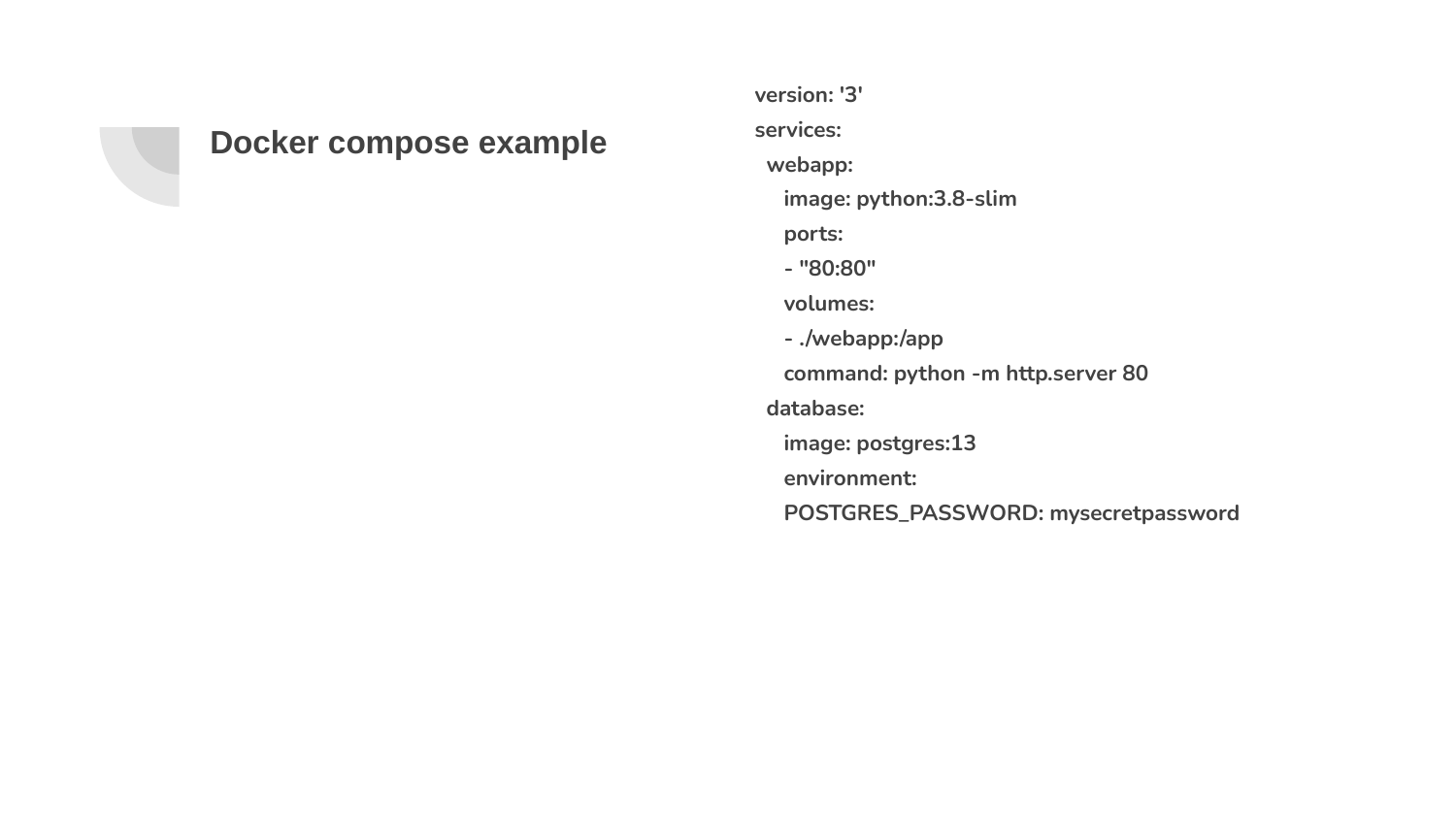

version: '3'
services:
  webapp:
	image: python:3.8-slim
	ports:
  	- "80:80"
	volumes:
  	- ./webapp:/app
	command: python -m http.server 80
  database:
	image: postgres:13
	environment:
  	POSTGRES_PASSWORD: mysecretpassword

# Docker compose example